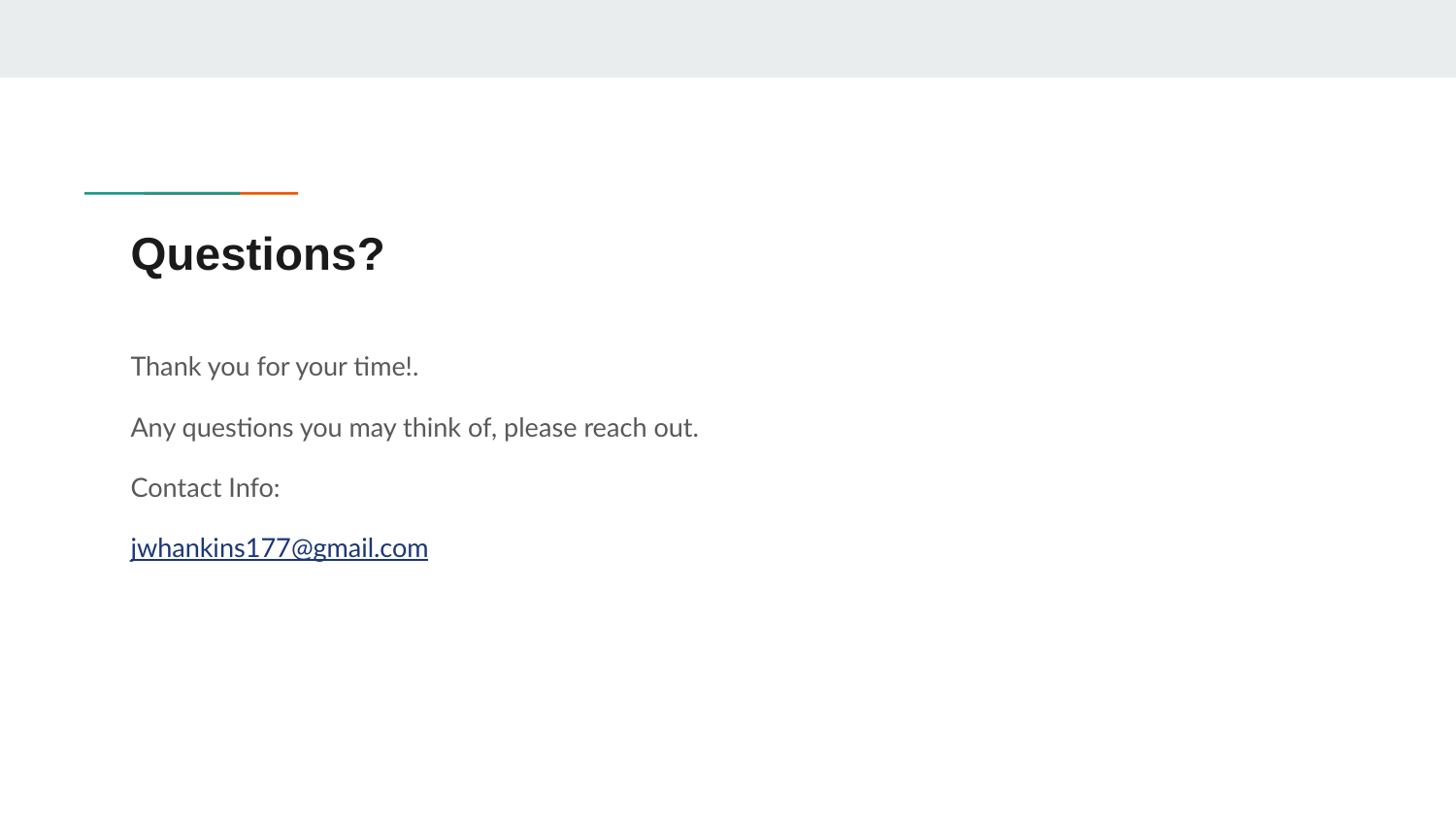

# Questions?
Thank you for your time!.
Any questions you may think of, please reach out.
Contact Info:
jwhankins177@gmail.com